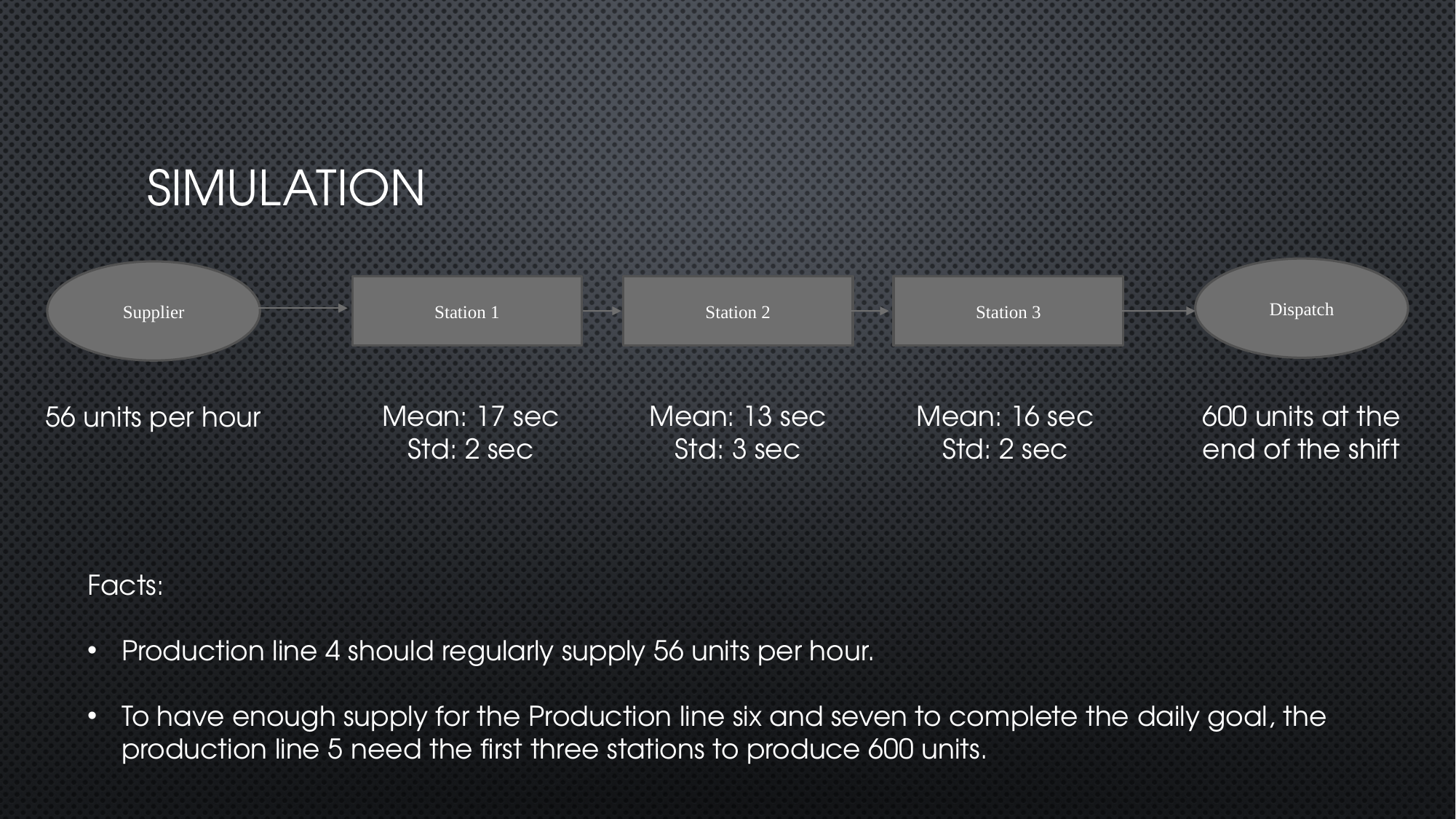

# Simulation
Dispatch
Supplier
Station 1
Station 2
Station 3
Mean: 13 sec
Std: 3 sec
Mean: 16 sec
Std: 2 sec
600 units at the end of the shift
Mean: 17 sec
Std: 2 sec
56 units per hour
Facts:

Production line 4 should regularly supply 56 units per hour.

To have enough supply for the Production line six and seven to complete the daily goal, the production line 5 need the first three stations to produce 600 units.